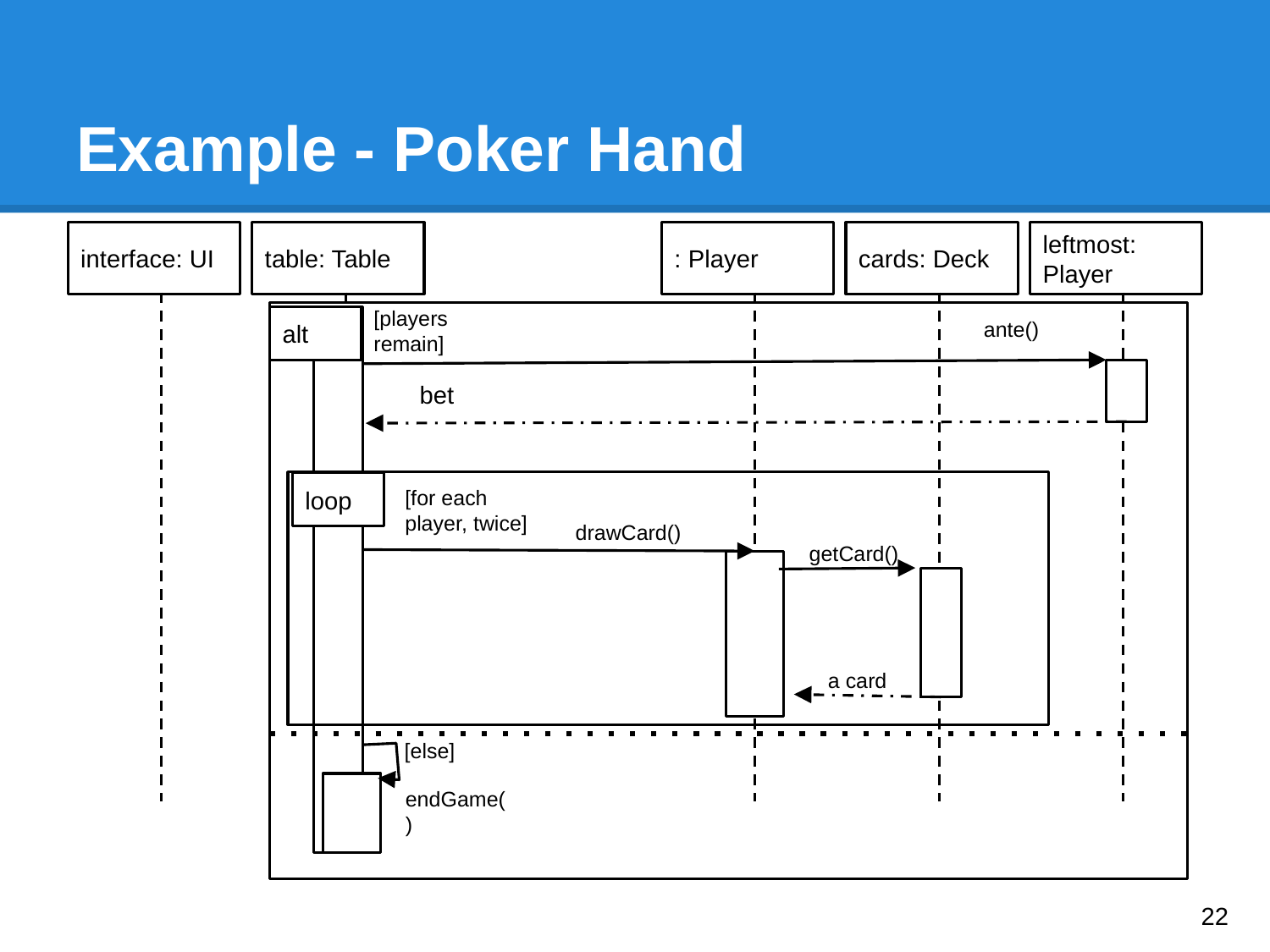

# Example - Poker Hand
interface: UI
table: Table
: Player
cards: Deck
leftmost: Player
[players remain]

alt

ante()

bet

[for each player, twice]
loop
drawCard()
getCard()

a card
[else]

endGame()

22